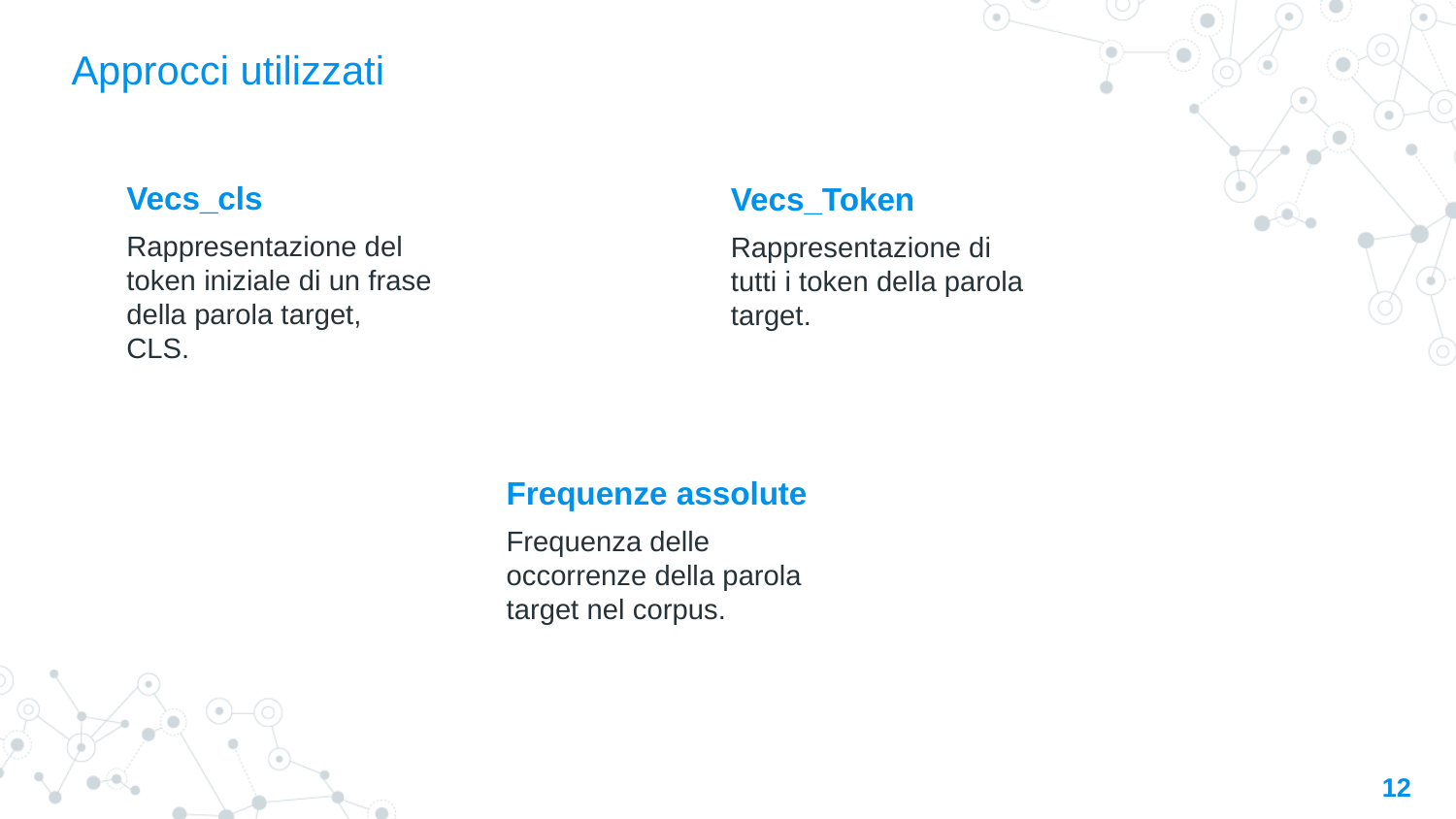

# Approcci utilizzati
Vecs_cls
Rappresentazione del token iniziale di un frase della parola target, CLS.

Vecs_Token
Rappresentazione di tutti i token della parola target.

Frequenze assolute
Frequenza delle occorrenze della parola target nel corpus.

12